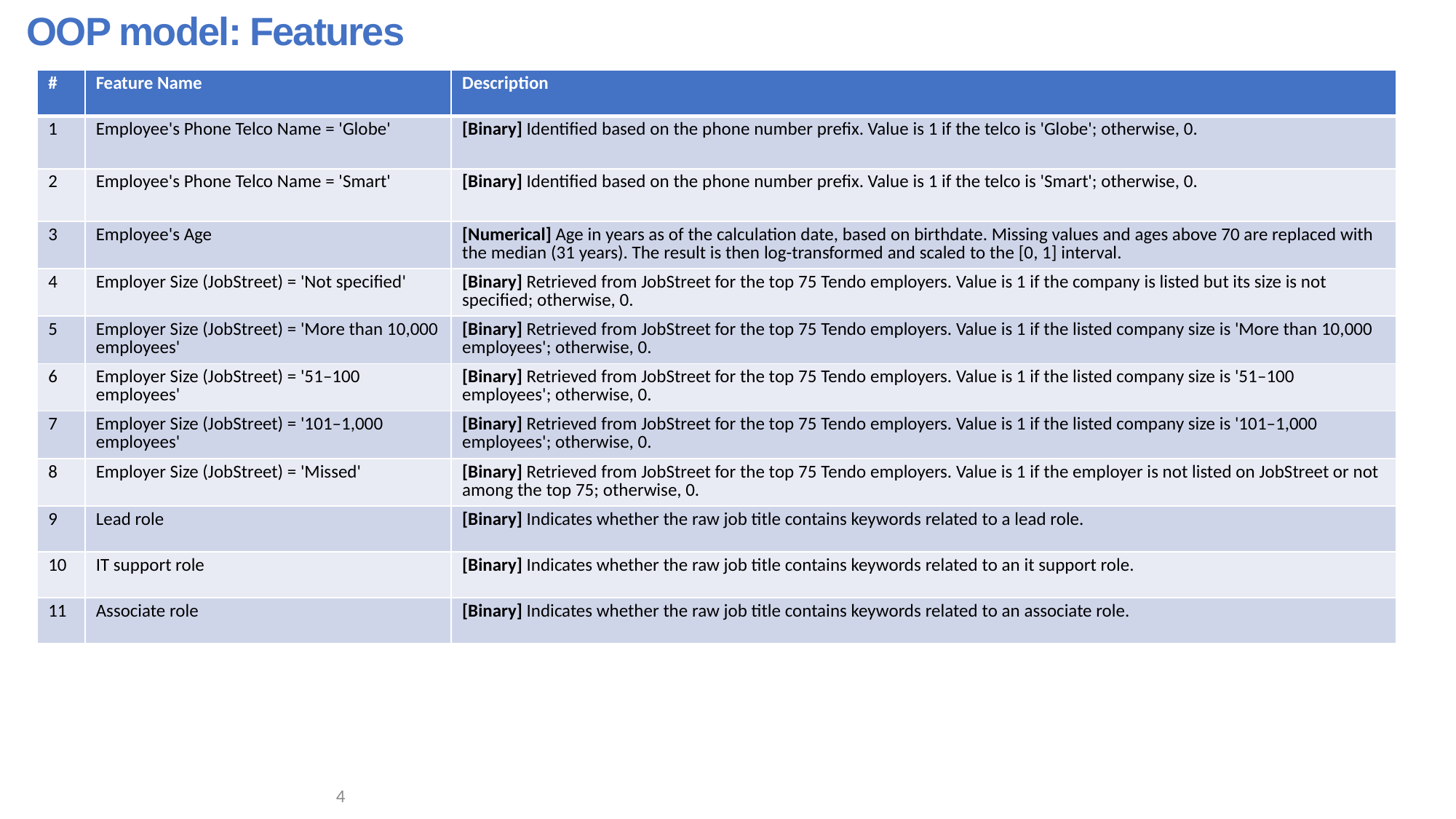

OOP model: Features
| # | Feature Name | Description |
| --- | --- | --- |
| 1 | Employee's Phone Telco Name = 'Globe' | [Binary] Identified based on the phone number prefix. Value is 1 if the telco is 'Globe'; otherwise, 0. |
| 2 | Employee's Phone Telco Name = 'Smart' | [Binary] Identified based on the phone number prefix. Value is 1 if the telco is 'Smart'; otherwise, 0. |
| 3 | Employee's Age | [Numerical] Age in years as of the calculation date, based on birthdate. Missing values and ages above 70 are replaced with the median (31 years). The result is then log-transformed and scaled to the [0, 1] interval. |
| 4 | Employer Size (JobStreet) = 'Not specified' | [Binary] Retrieved from JobStreet for the top 75 Tendo employers. Value is 1 if the company is listed but its size is not specified; otherwise, 0. |
| 5 | Employer Size (JobStreet) = 'More than 10,000 employees' | [Binary] Retrieved from JobStreet for the top 75 Tendo employers. Value is 1 if the listed company size is 'More than 10,000 employees'; otherwise, 0. |
| 6 | Employer Size (JobStreet) = '51–100 employees' | [Binary] Retrieved from JobStreet for the top 75 Tendo employers. Value is 1 if the listed company size is '51–100 employees'; otherwise, 0. |
| 7 | Employer Size (JobStreet) = '101–1,000 employees' | [Binary] Retrieved from JobStreet for the top 75 Tendo employers. Value is 1 if the listed company size is '101–1,000 employees'; otherwise, 0. |
| 8 | Employer Size (JobStreet) = 'Missed' | [Binary] Retrieved from JobStreet for the top 75 Tendo employers. Value is 1 if the employer is not listed on JobStreet or not among the top 75; otherwise, 0. |
| 9 | Lead role | [Binary] Indicates whether the raw job title contains keywords related to a lead role. |
| 10 | IT support role | [Binary] Indicates whether the raw job title contains keywords related to an it support role. |
| 11 | Associate role | [Binary] Indicates whether the raw job title contains keywords related to an associate role. |
4